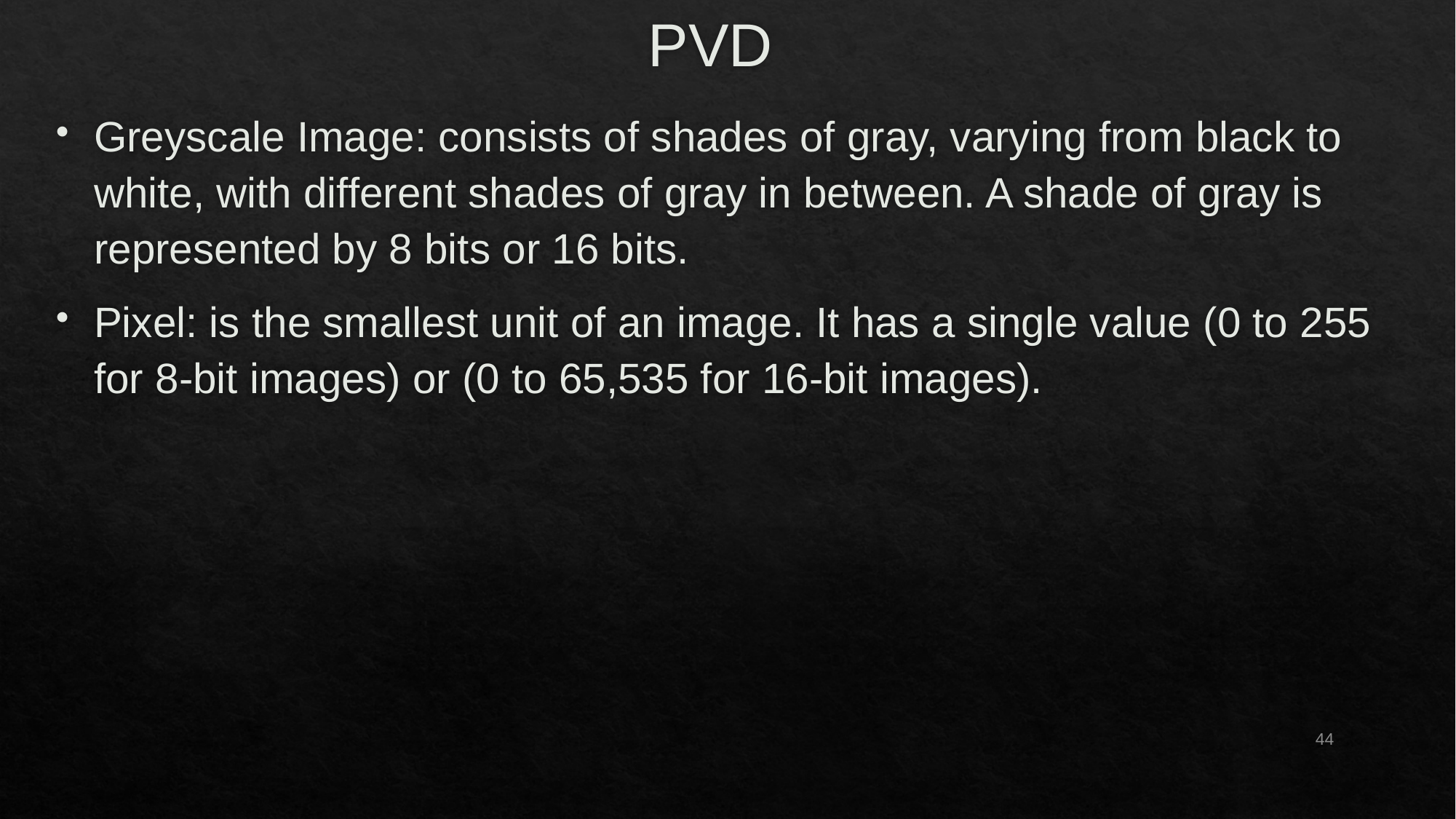

# PVD
Greyscale Image: consists of shades of gray, varying from black to white, with different shades of gray in between. A shade of gray is represented by 8 bits or 16 bits.
Pixel: is the smallest unit of an image. It has a single value (0 to 255 for 8-bit images) or (0 to 65,535 for 16-bit images).

44